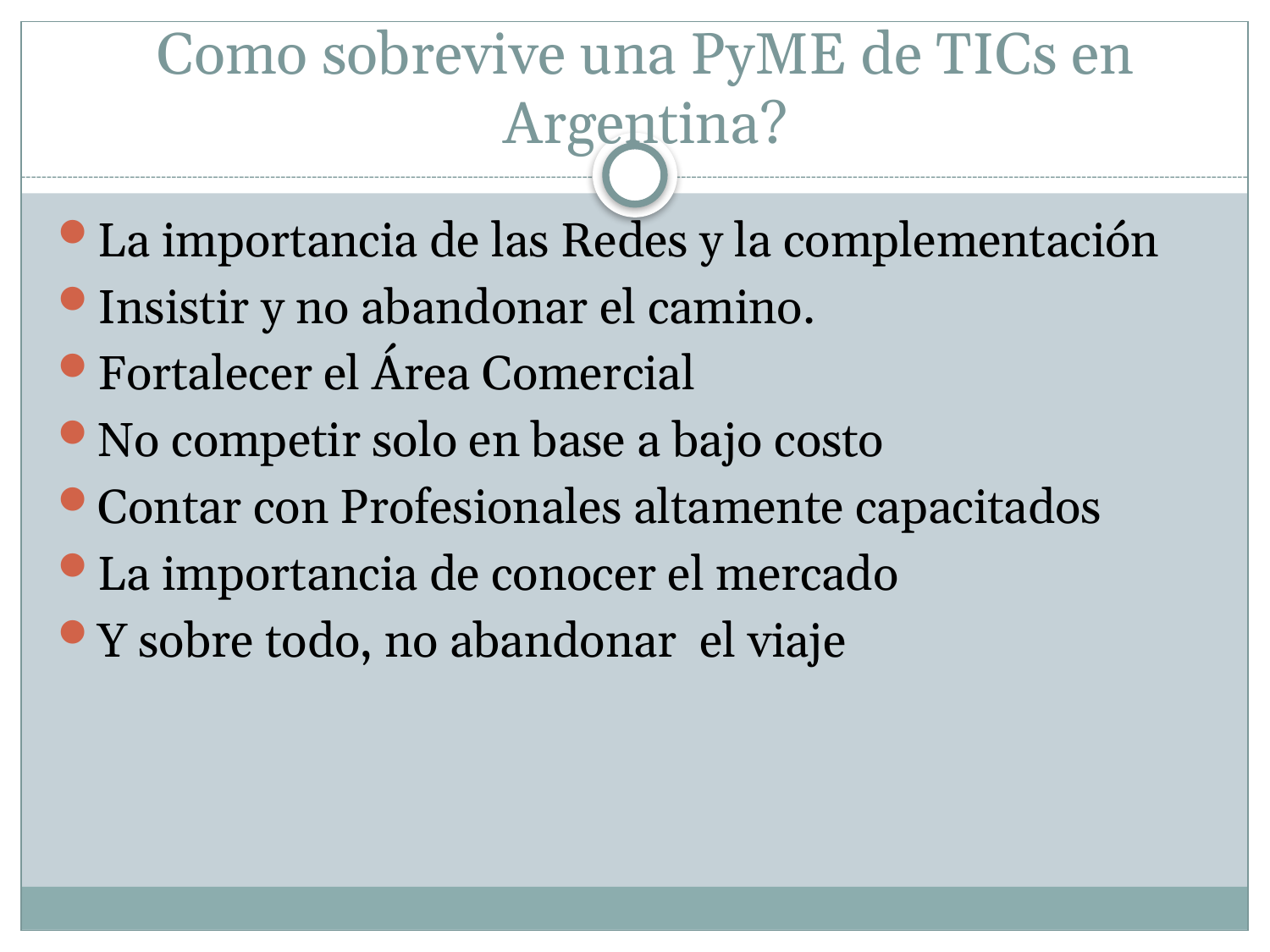

# Como sobrevive una PyME de TICs en Argentina?
La importancia de las Redes y la complementación
Insistir y no abandonar el camino.
Fortalecer el Área Comercial
No competir solo en base a bajo costo
Contar con Profesionales altamente capacitados
La importancia de conocer el mercado
Y sobre todo, no abandonar  el viaje